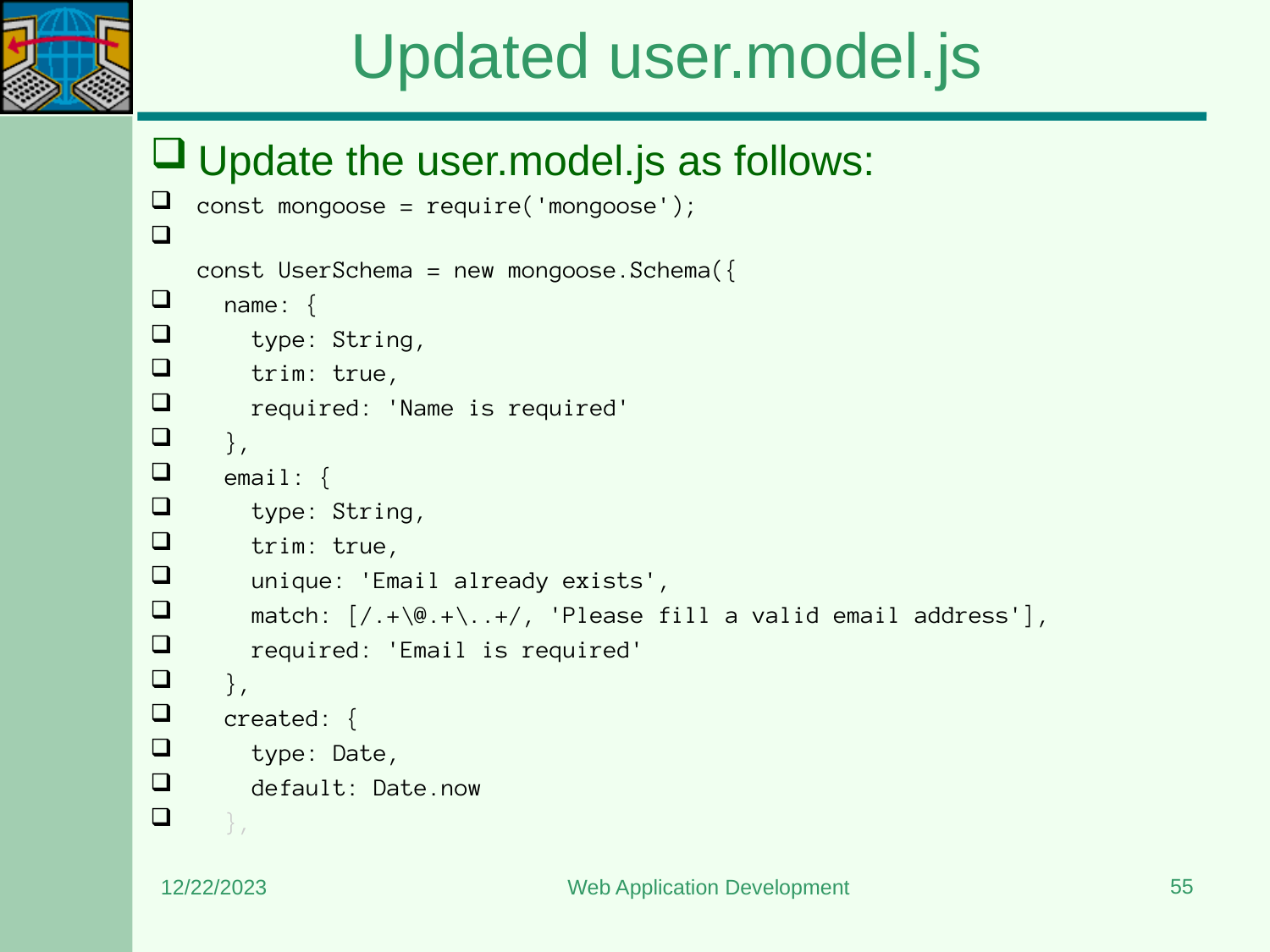

# Updated user.model.js
Update the user.model.js as follows:
const mongoose = require('mongoose');
const UserSchema = new mongoose.Schema({
  name: {
    type: String,
    trim: true,
    required: 'Name is required'
  },
  email: {
    type: String,
    trim: true,
    unique: 'Email already exists',
    match: [/.+\@.+\..+/, 'Please fill a valid email address'],
    required: 'Email is required'
  },
  created: {
    type: Date,
    default: Date.now
  },
55
12/22/2023
Web Application Development